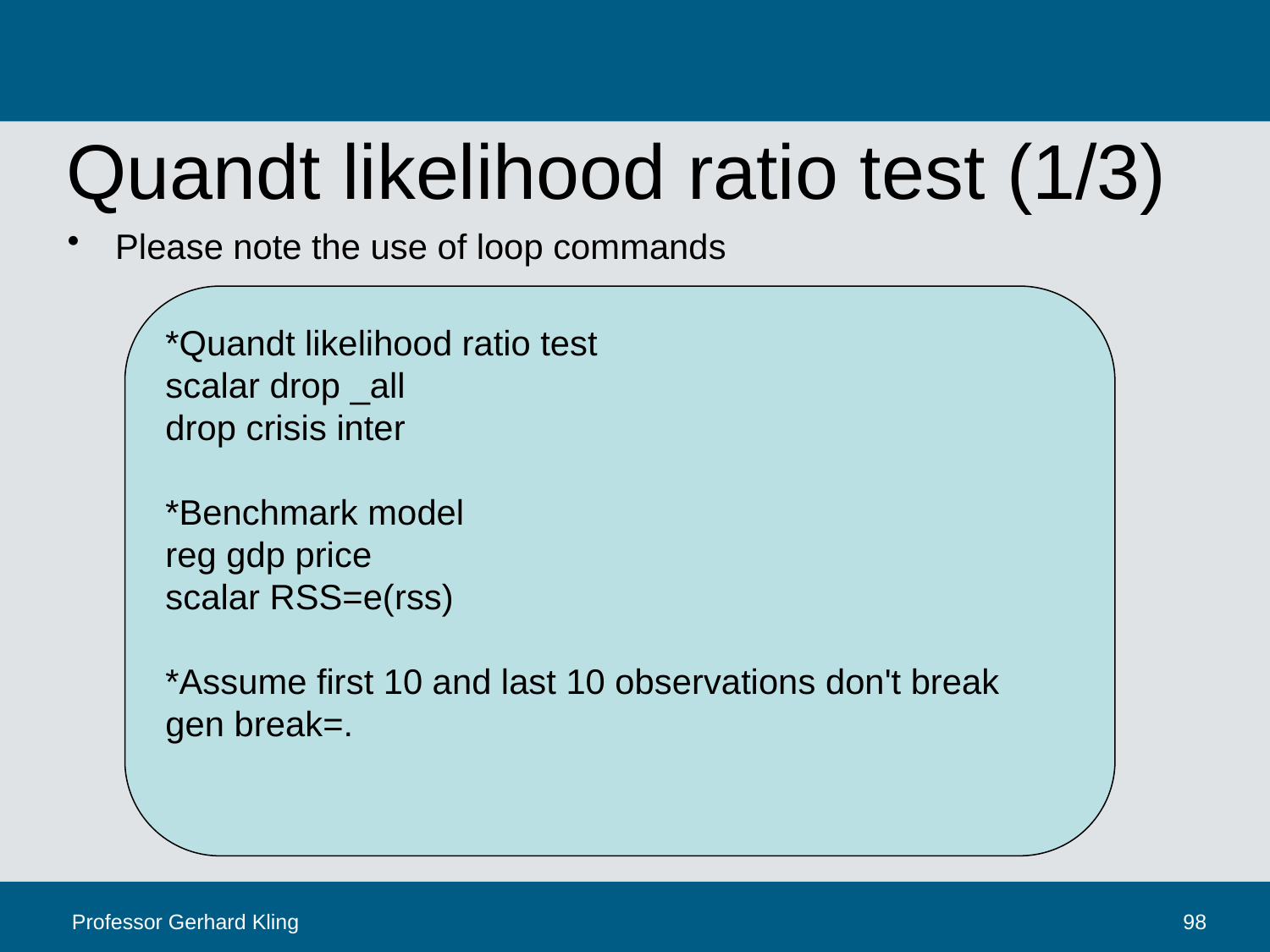

# Quandt likelihood ratio test (1/3)
Please note the use of loop commands
*Quandt likelihood ratio test
scalar drop _all
drop crisis inter

*Benchmark model
reg gdp price
scalar RSS=e(rss)

*Assume first 10 and last 10 observations don't break
gen break=.
Professor Gerhard Kling
98